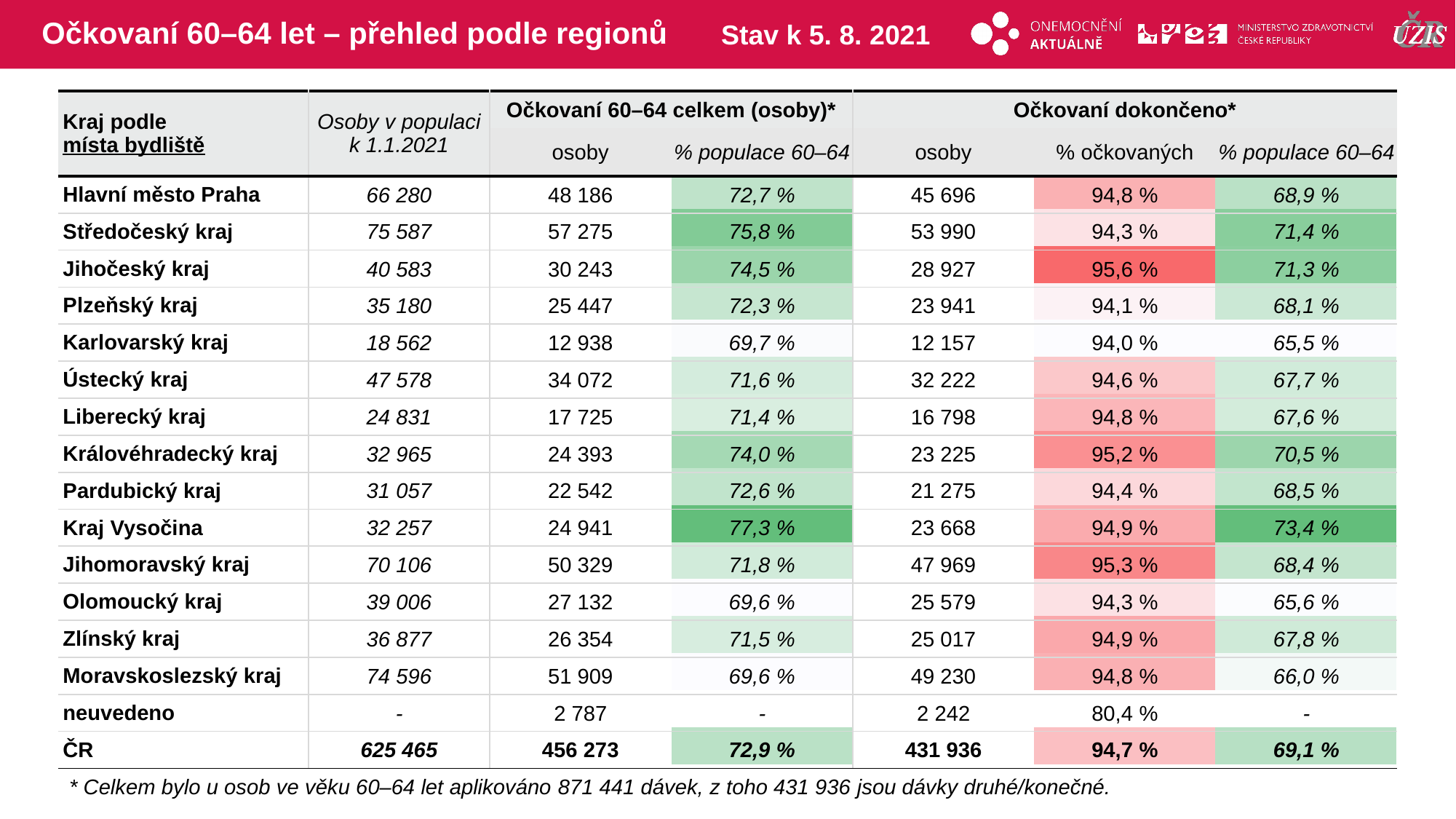

# Očkovaní 60–64 let – přehled podle regionů
Stav k 5. 8. 2021
| Kraj podle místa bydliště | Osoby v populaci k 1.1.2021 | Očkovaní 60–64 celkem (osoby)\* |  | Očkovaní dokončeno\* |  |  |
| --- | --- | --- | --- | --- | --- | --- |
|  |  | osoby | % populace 60–64 | osoby | % očkovaných | % populace 60–64 |
| Hlavní město Praha | 66 280 | 48 186 | 72,7 % | 45 696 | 94,8 % | 68,9 % |
| Středočeský kraj | 75 587 | 57 275 | 75,8 % | 53 990 | 94,3 % | 71,4 % |
| Jihočeský kraj | 40 583 | 30 243 | 74,5 % | 28 927 | 95,6 % | 71,3 % |
| Plzeňský kraj | 35 180 | 25 447 | 72,3 % | 23 941 | 94,1 % | 68,1 % |
| Karlovarský kraj | 18 562 | 12 938 | 69,7 % | 12 157 | 94,0 % | 65,5 % |
| Ústecký kraj | 47 578 | 34 072 | 71,6 % | 32 222 | 94,6 % | 67,7 % |
| Liberecký kraj | 24 831 | 17 725 | 71,4 % | 16 798 | 94,8 % | 67,6 % |
| Královéhradecký kraj | 32 965 | 24 393 | 74,0 % | 23 225 | 95,2 % | 70,5 % |
| Pardubický kraj | 31 057 | 22 542 | 72,6 % | 21 275 | 94,4 % | 68,5 % |
| Kraj Vysočina | 32 257 | 24 941 | 77,3 % | 23 668 | 94,9 % | 73,4 % |
| Jihomoravský kraj | 70 106 | 50 329 | 71,8 % | 47 969 | 95,3 % | 68,4 % |
| Olomoucký kraj | 39 006 | 27 132 | 69,6 % | 25 579 | 94,3 % | 65,6 % |
| Zlínský kraj | 36 877 | 26 354 | 71,5 % | 25 017 | 94,9 % | 67,8 % |
| Moravskoslezský kraj | 74 596 | 51 909 | 69,6 % | 49 230 | 94,8 % | 66,0 % |
| neuvedeno | - | 2 787 | - | 2 242 | 80,4 % | - |
| ČR | 625 465 | 456 273 | 72,9 % | 431 936 | 94,7 % | 69,1 % |
|  |  |  |  |  |  |
| --- | --- | --- | --- | --- | --- |
|  |  |  |  |  |  |
|  |  |  |  |  |  |
|  |  |  |  |  |  |
|  |  |  |  |  |  |
|  |  |  |  |  |  |
|  |  |  |  |  |  |
|  |  |  |  |  |  |
|  |  |  |  |  |  |
|  |  |  |  |  |  |
|  |  |  |  |  |  |
|  |  |  |  |  |  |
|  |  |  |  |  |  |
|  |  |  |  |  |  |
|  |  |  |  |  |  |
|  |  |  |  |  |  |
* Celkem bylo u osob ve věku 60–64 let aplikováno 871 441 dávek, z toho 431 936 jsou dávky druhé/konečné.